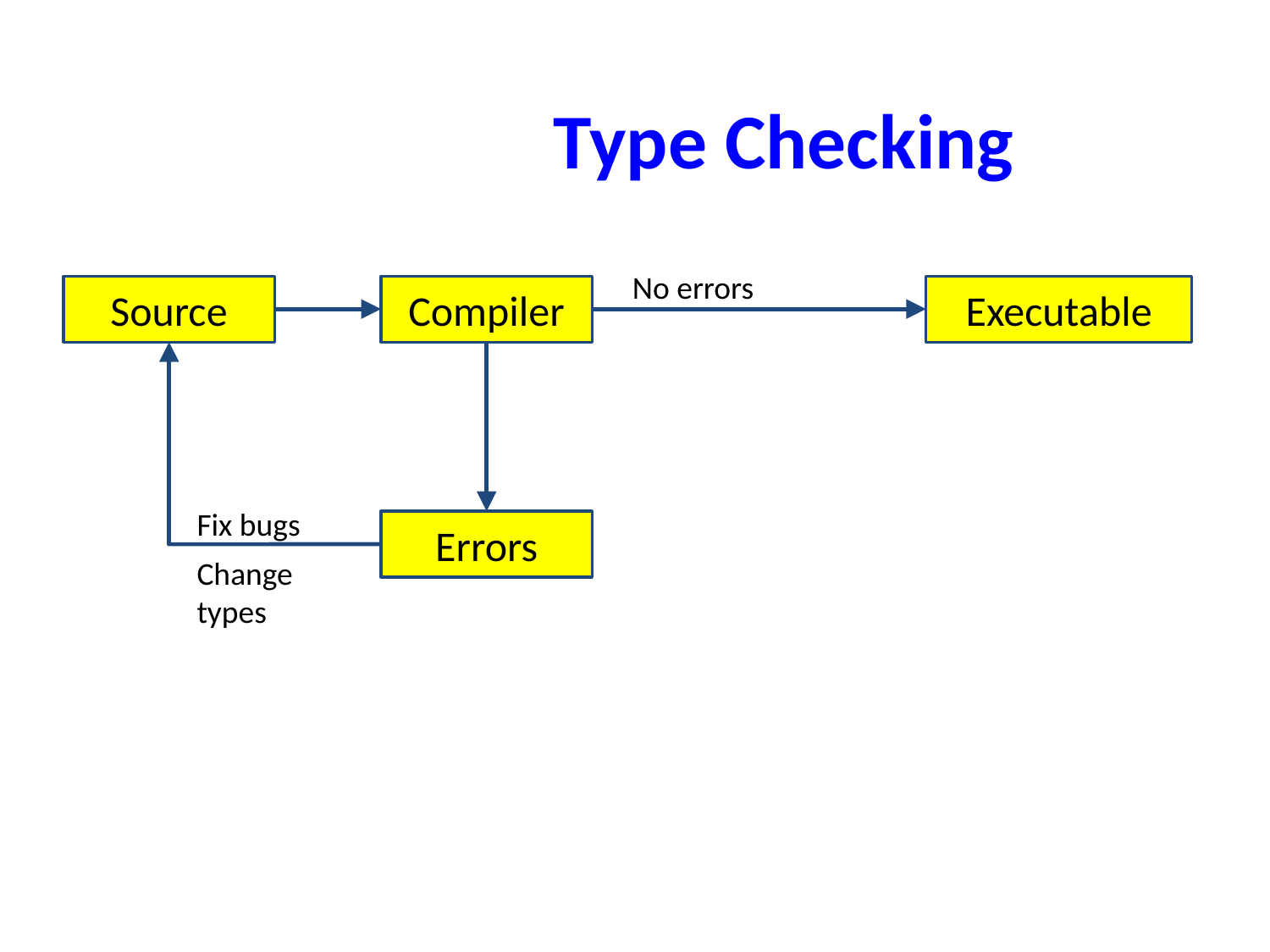

# Optional Type Checking

No errors
Source
Compiler
Executable
Fix bugs
Errors
Change types